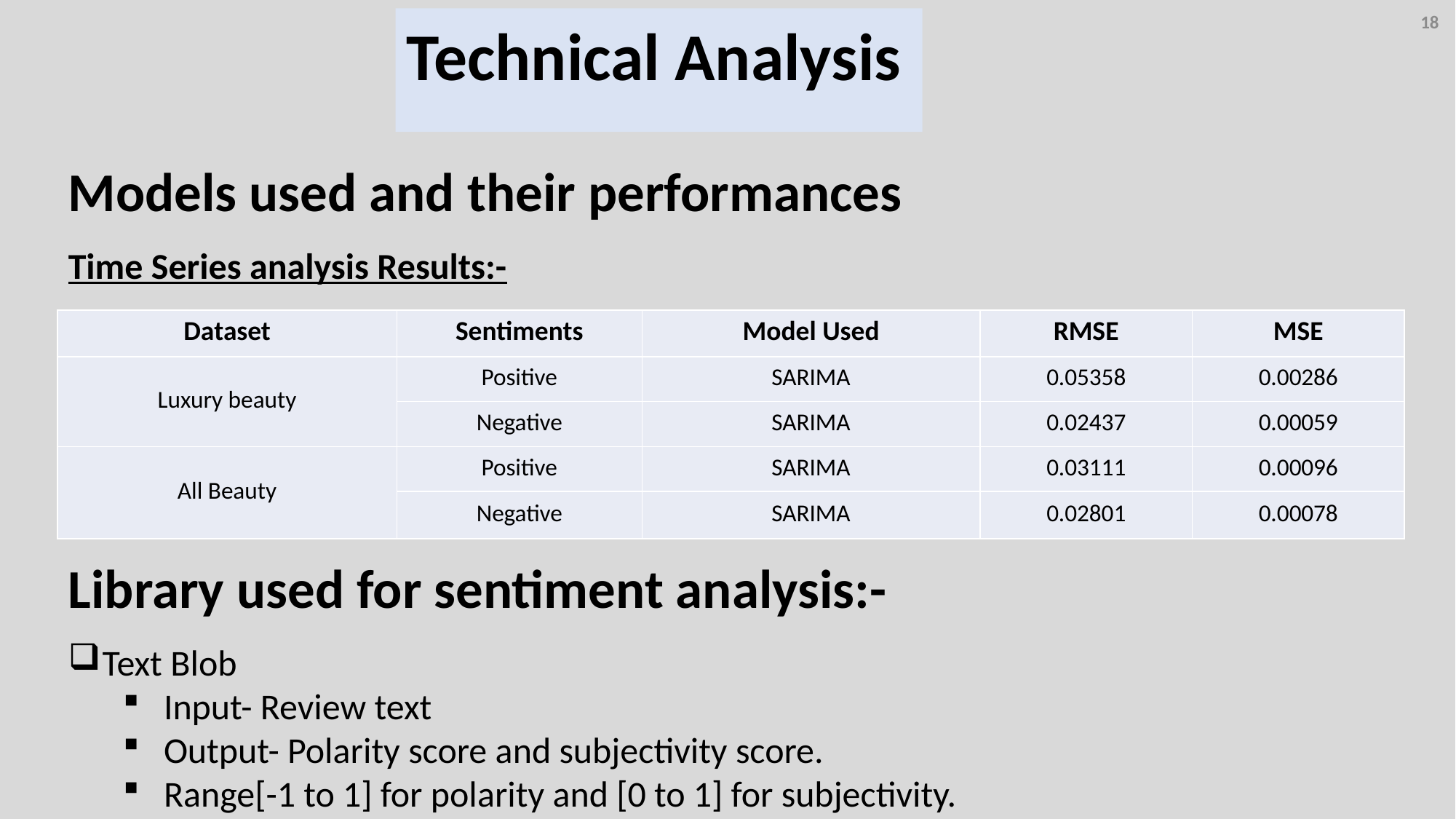

18
Technical Analysis

Models used and their performances
Time Series analysis Results:-
| Dataset | Sentiments | Model Used | RMSE | MSE |
| --- | --- | --- | --- | --- |
| Luxury beauty | Positive | SARIMA | 0.05358 | 0.00286 |
|  | Negative | SARIMA | 0.02437 | 0.00059 |
| All Beauty | Positive | SARIMA | 0.03111 | 0.00096 |
|  | Negative | SARIMA | 0.02801 | 0.00078 |

Library used for sentiment analysis:-
Text Blob
Input- Review text
Output- Polarity score and subjectivity score.
Range[-1 to 1] for polarity and [0 to 1] for subjectivity.